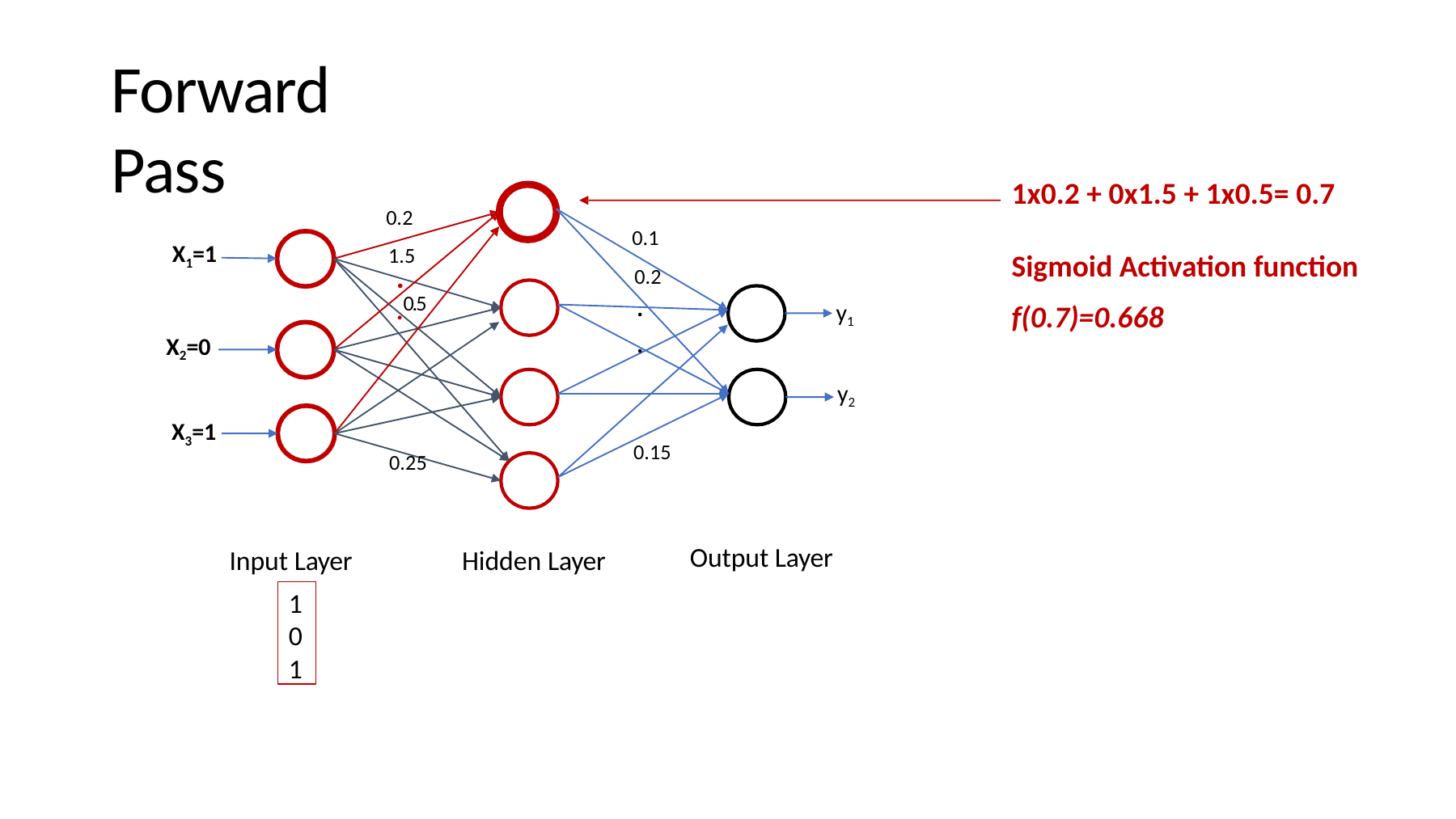

# Forward Pass
1x0.2 + 0x1.5 + 1x0.5= 0.7

0.2
0.1
Sigmoid Activation function
f(0.7)=0.668
X1=1
1.5
.
.0.5
0.2
.
.
y1
X2=0
y2
X3=1
0.15
0.25
Output Layer
Input Layer
Hidden Layer
1
0
1